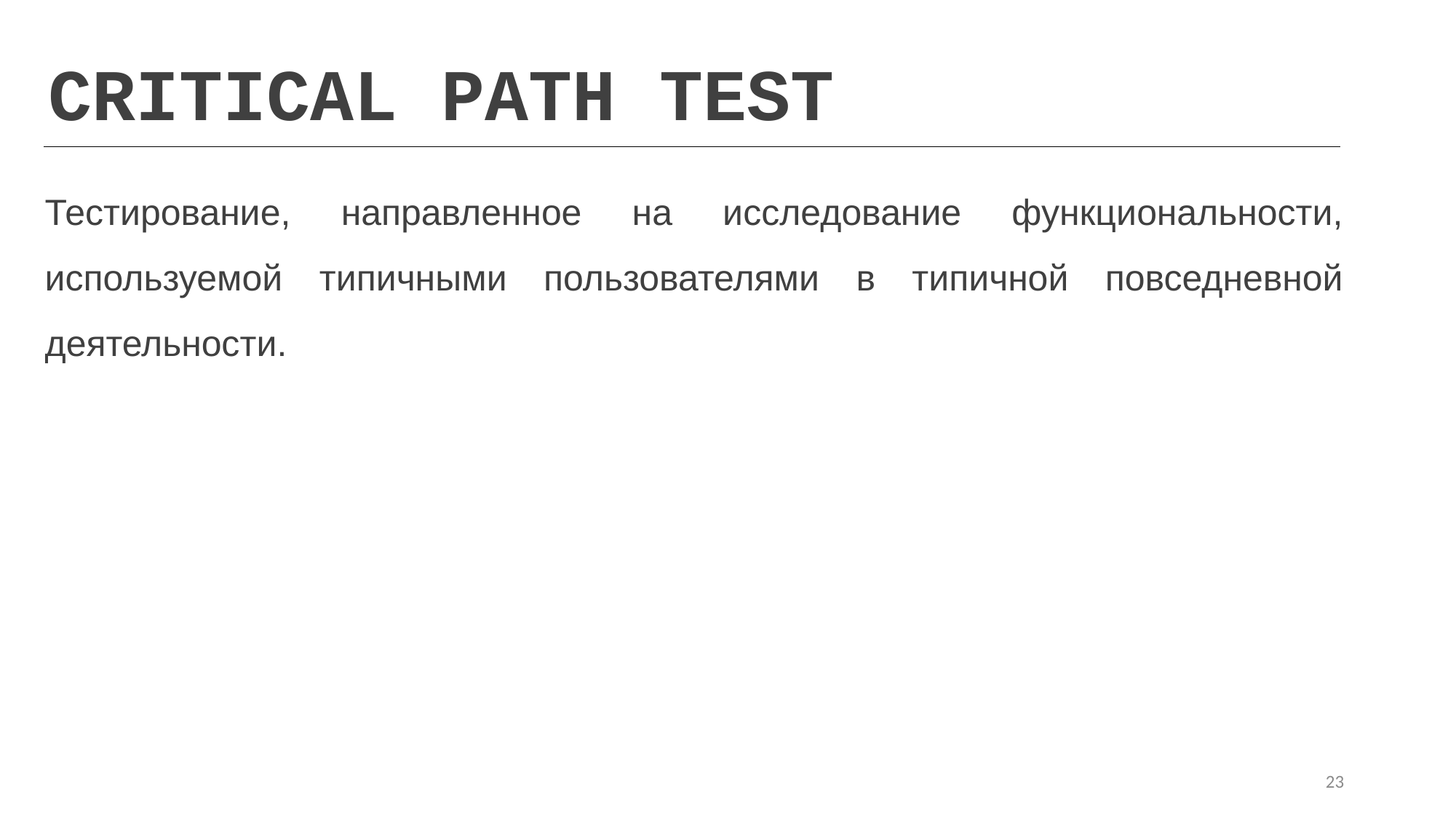

CRITICAL PATH TEST
Тестирование, направленное на исследование функциональности, используемой типичными пользователями в типичной повседневной деятельности.
23